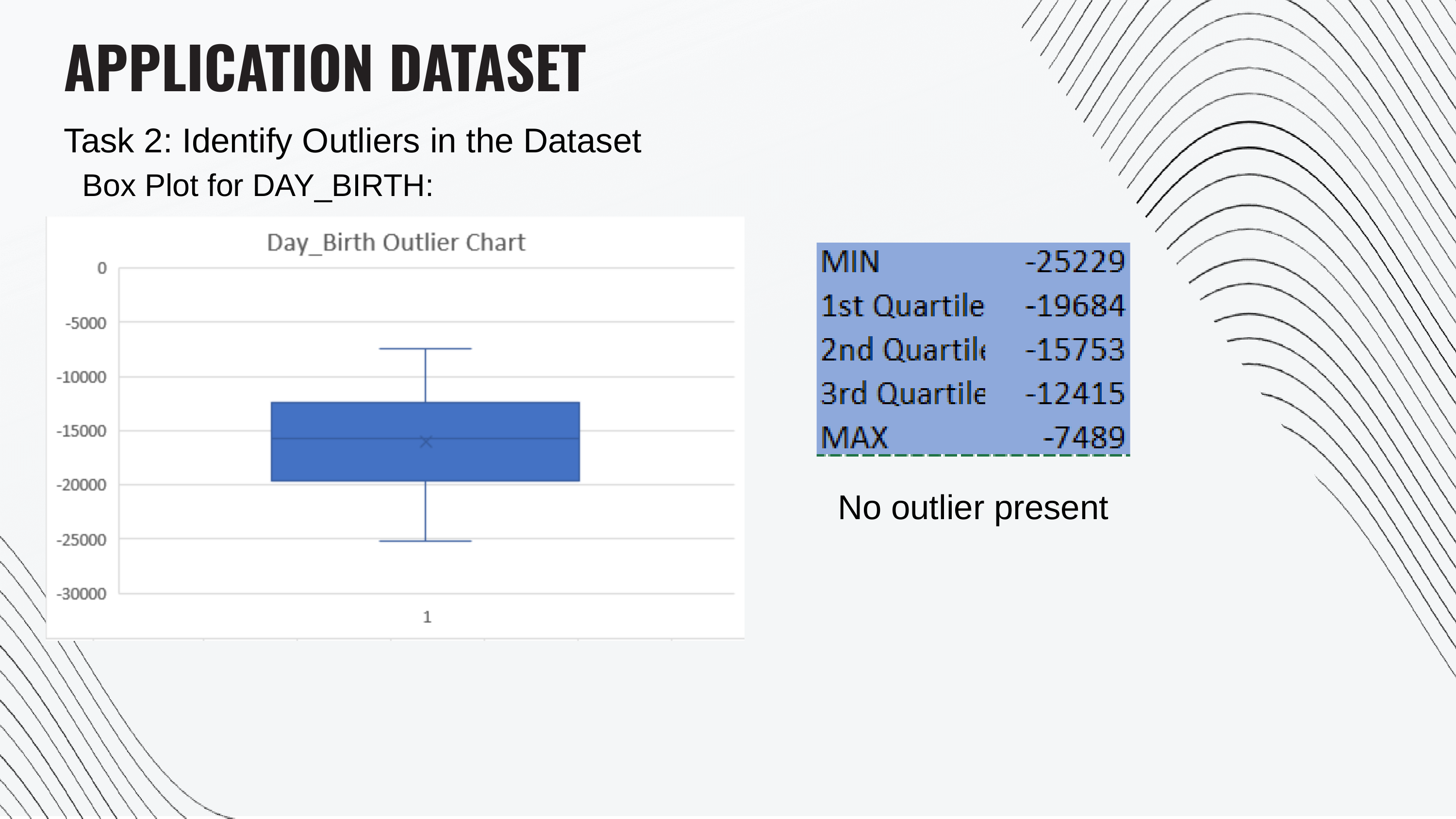

APPLICATION DATASET

Task 2: Identify Outliers in the Dataset
Box Plot for DAY_BIRTH:

No outlier present